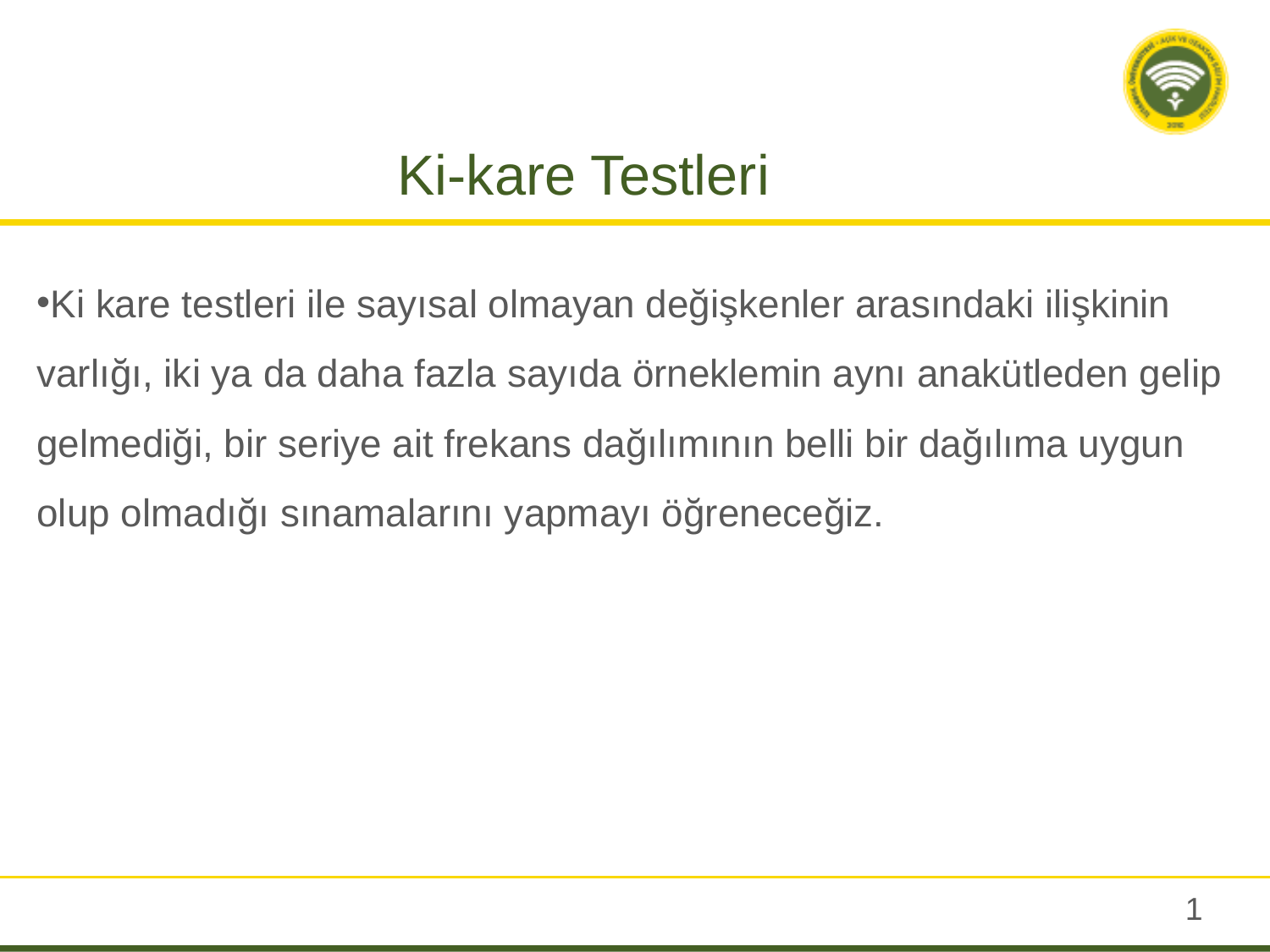

# Ki-kare Testleri
Ki kare testleri ile sayısal olmayan değişkenler arasındaki ilişkinin varlığı, iki ya da daha fazla sayıda örneklemin aynı anakütleden gelip gelmediği, bir seriye ait frekans dağılımının belli bir dağılıma uygun olup olmadığı sınamalarını yapmayı öğreneceğiz.

1